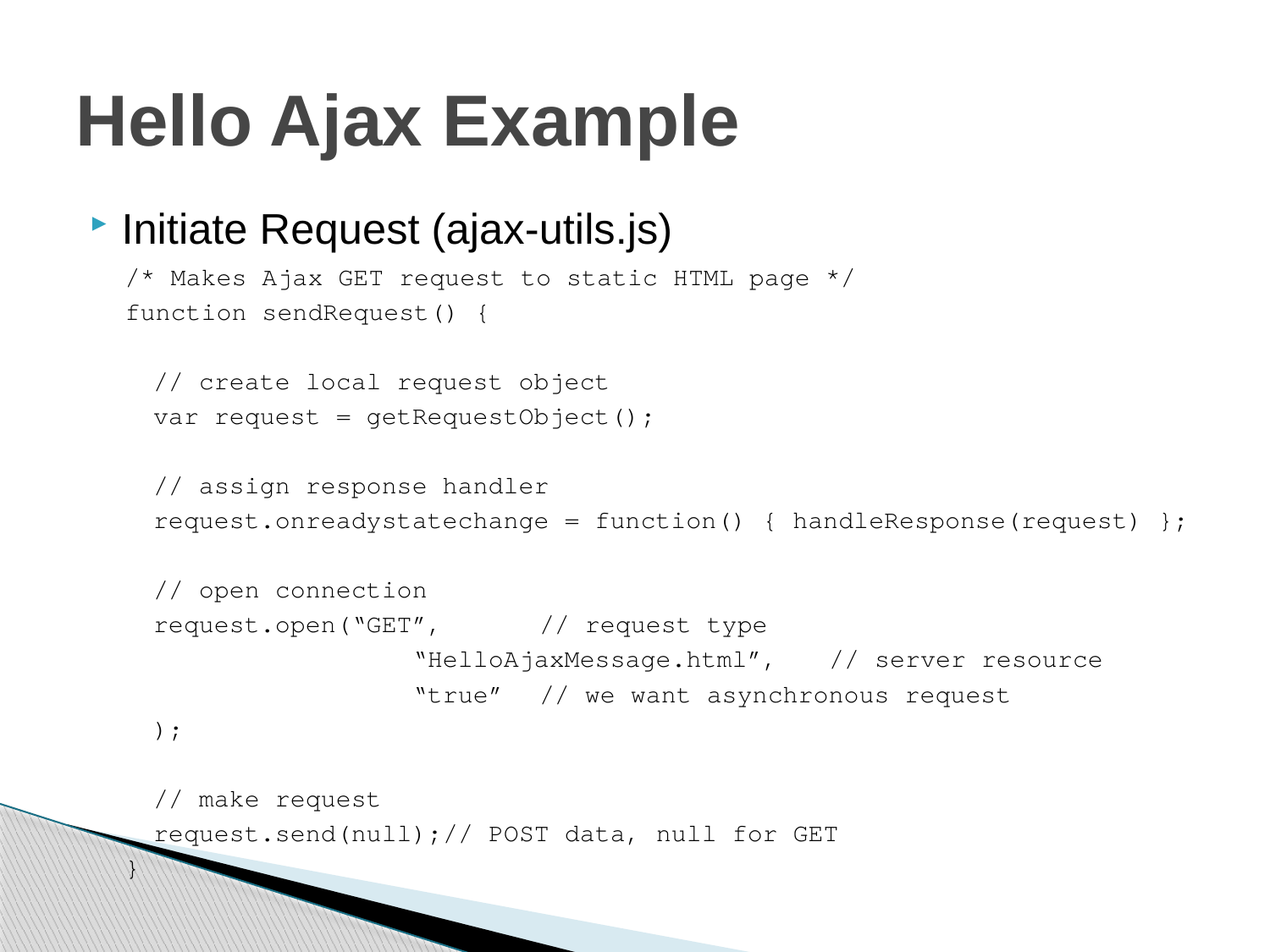

# Hello Ajax Example
Initiate Request (ajax-utils.js)
/* Makes Ajax GET request to static HTML page */
function sendRequest() {

	// create local request object
	var request = getRequestObject();

	// assign response handler
	request.onreadystatechange = function() { handleResponse(request) };

	// open connection
	request.open(“GET”, 			// request type
		                 “HelloAjaxMessage.html”, 	// server resource
		                 “true”			// we want asynchronous request
	);

	// make request
	request.send(null);			// POST data, null for GET
}